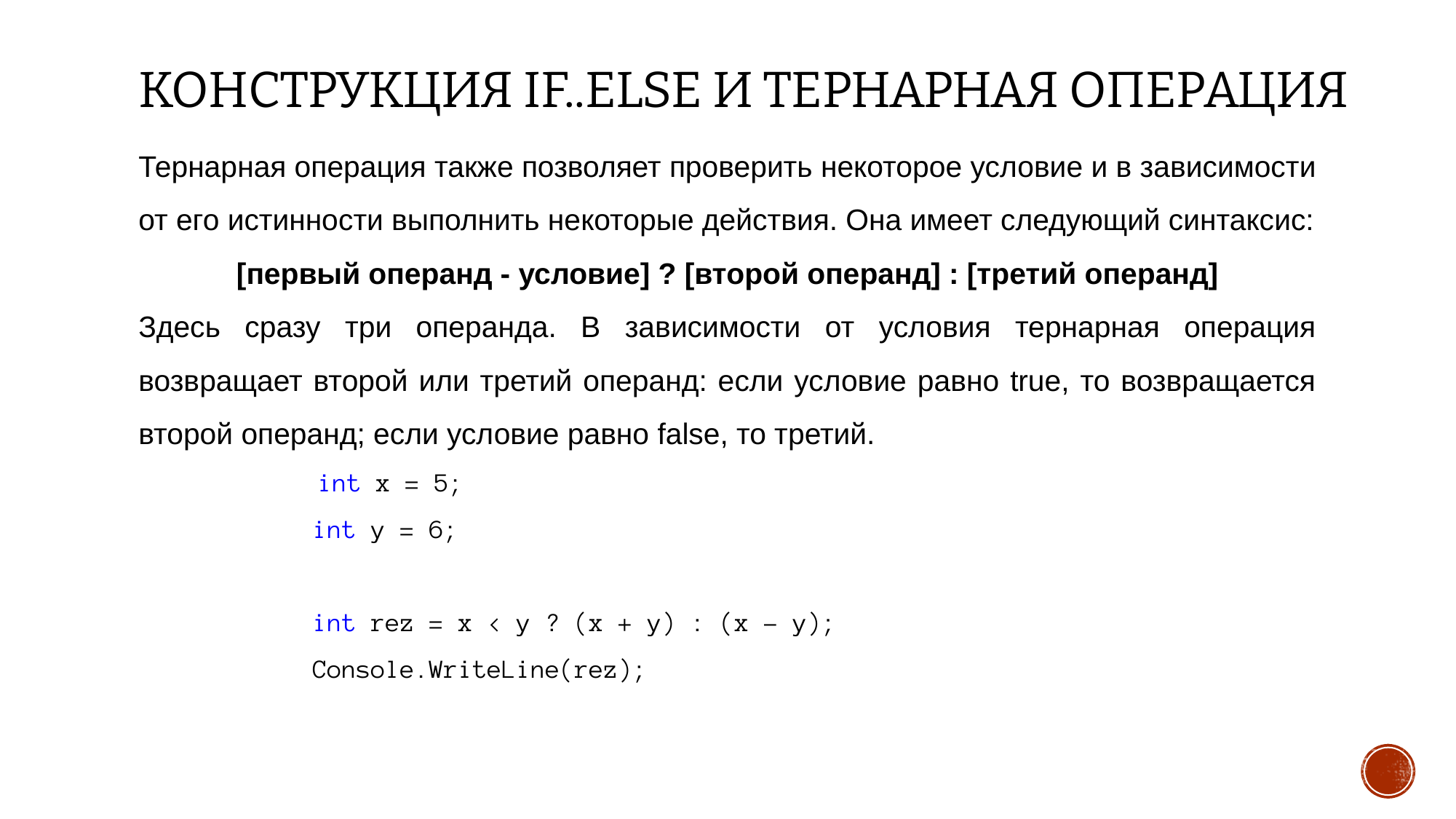

# Конструкция if..else и тернарная операция
Тернарная операция также позволяет проверить некоторое условие и в зависимости от его истинности выполнить некоторые действия. Она имеет следующий синтаксис:
[первый операнд - условие] ? [второй операнд] : [третий операнд]
Здесь сразу три операнда. В зависимости от условия тернарная операция возвращает второй или третий операнд: если условие равно true, то возвращается второй операнд; если условие равно false, то третий.
	     int x = 5;
            int y = 6;

            int rez = x < y ? (x + y) : (x - y);
            Console.WriteLine(rez);